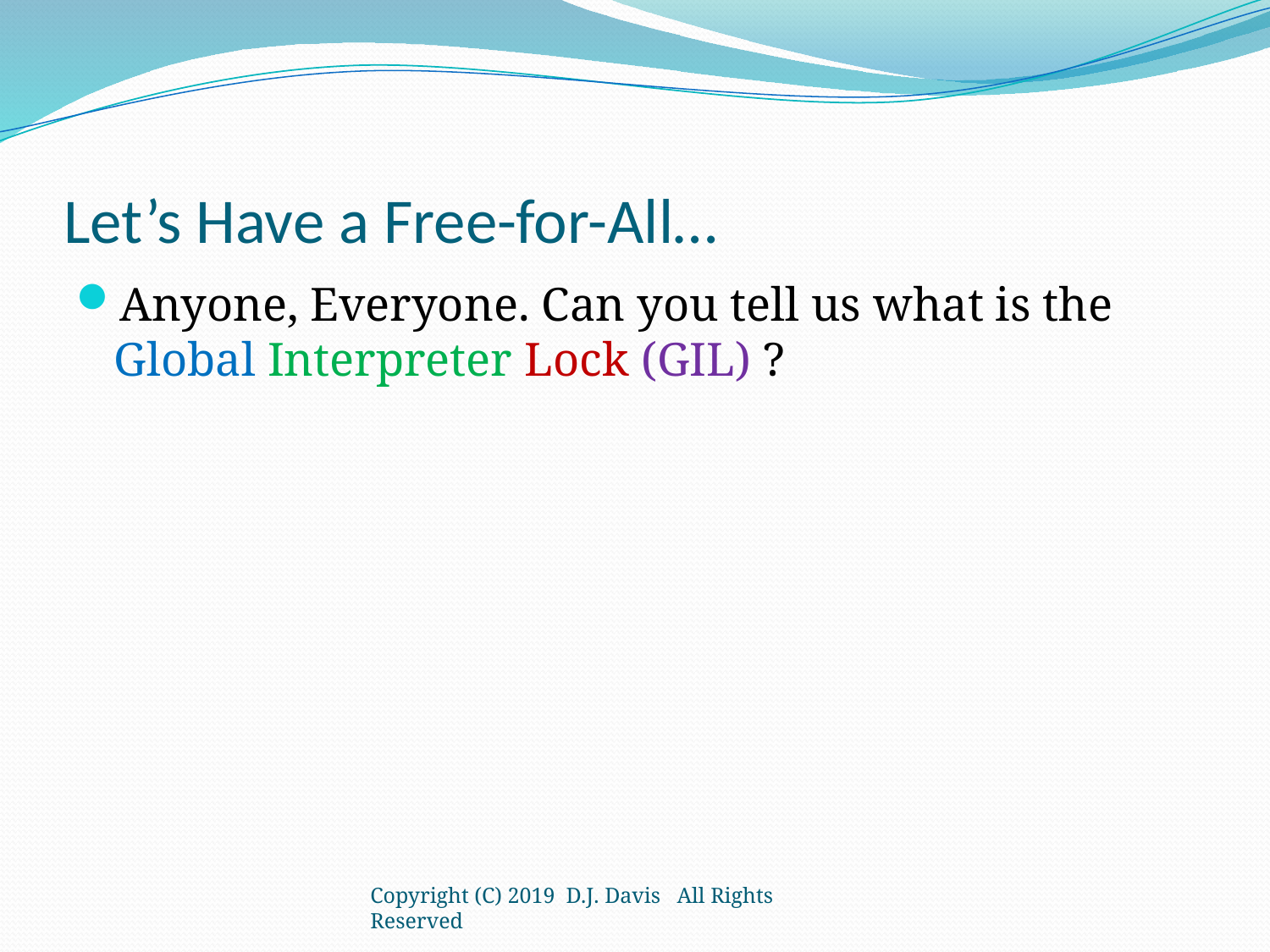

# Let’s Have a Free-for-All…
Anyone, Everyone. Can you tell us what is the Global Interpreter Lock (GIL) ?
Copyright (C) 2019  D.J. Davis   All Rights Reserved